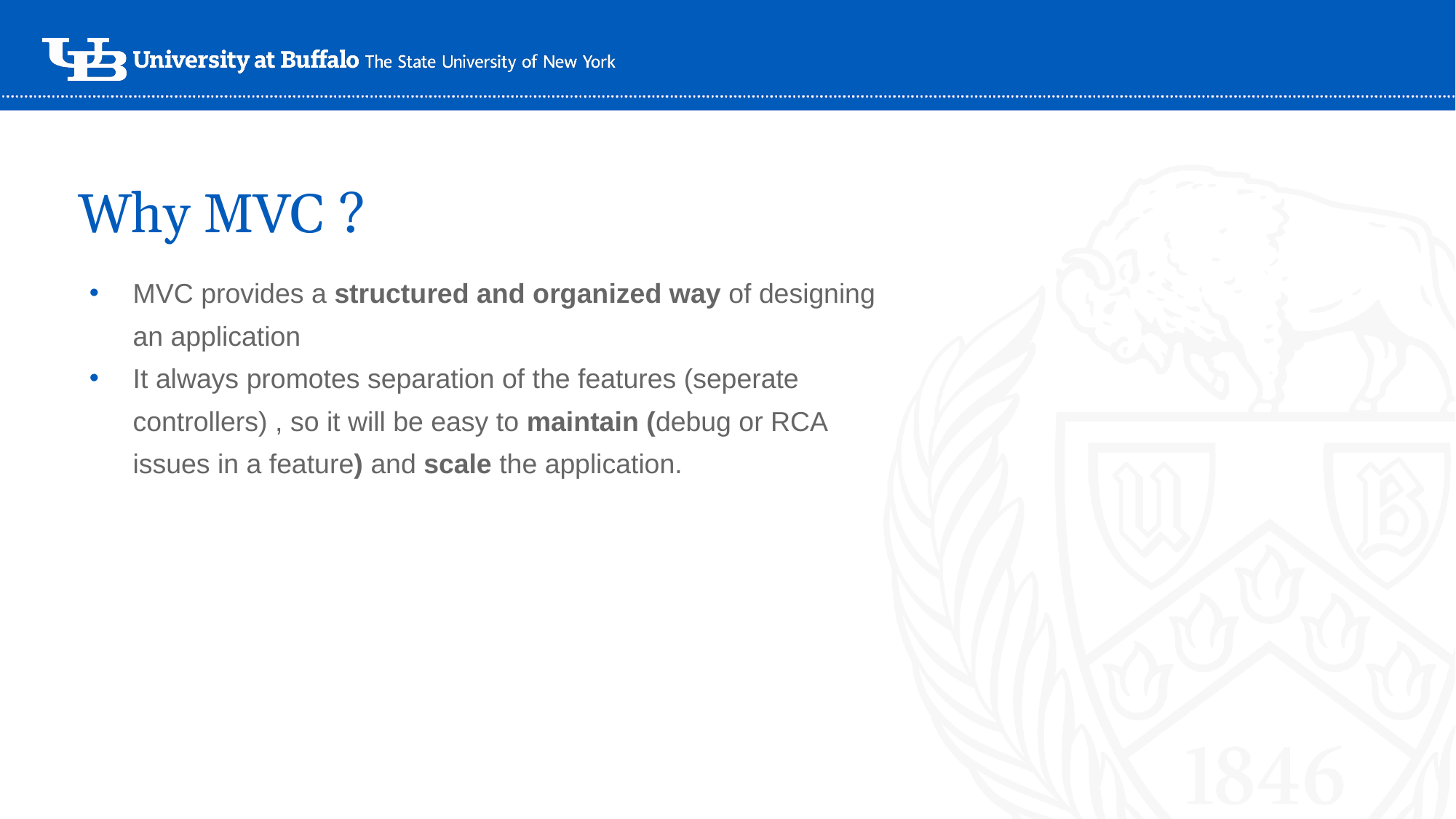

Why MVC ?
MVC provides a structured and organized way of designing an application
It always promotes separation of the features (seperate controllers) , so it will be easy to maintain (debug or RCA  issues in a feature) and scale the application.